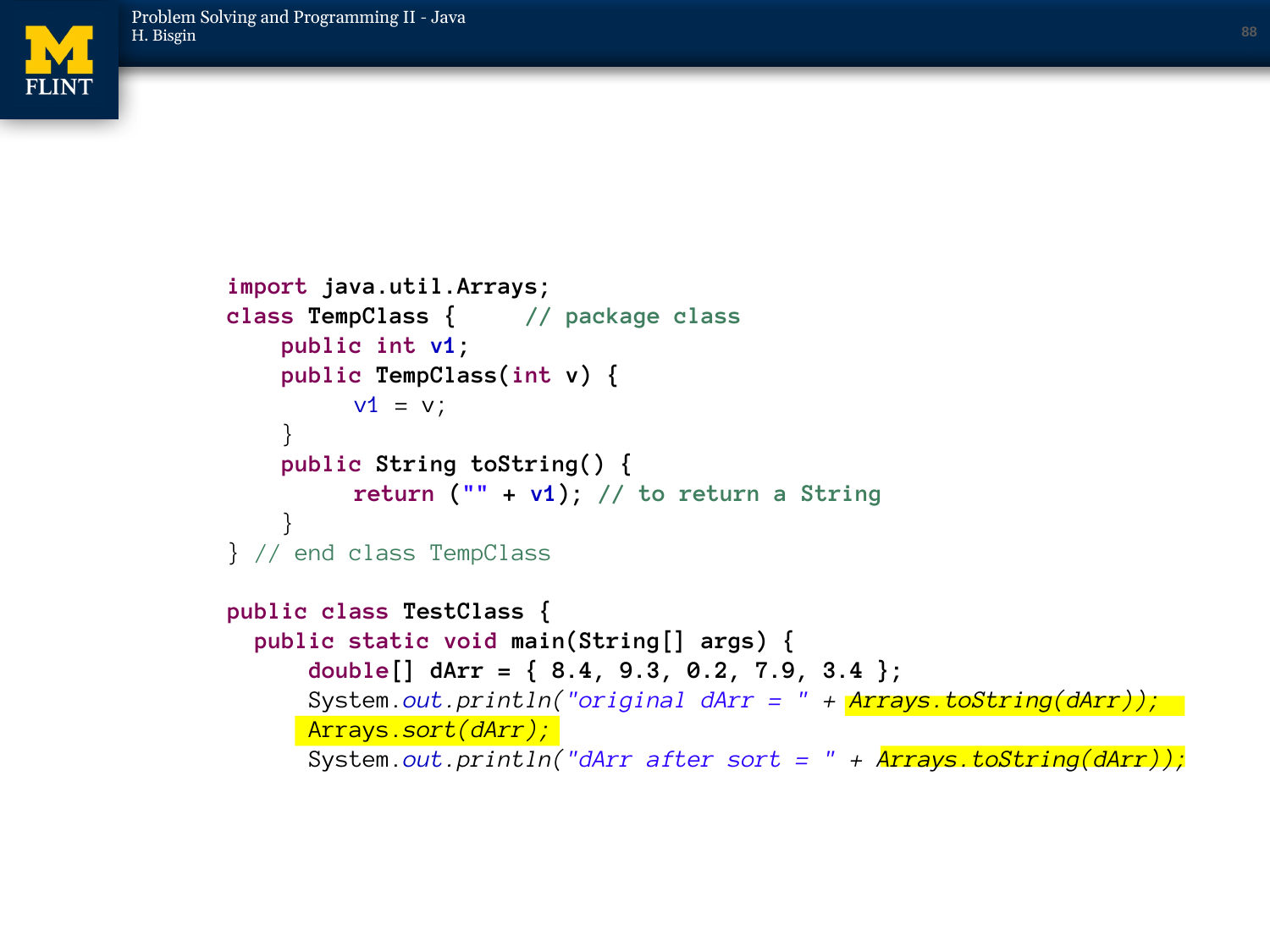

88
#
import java.util.Arrays;
class TempClass {     // package class
    public int v1;
    public TempClass(int v) {
	v1 = v;
    }
    public String toString() {
	return ("" + v1); // to return a String
    }
} // end class TempClass

public class TestClass {
  public static void main(String[] args) {
      double[] dArr = { 8.4, 9.3, 0.2, 7.9, 3.4 };
      System.out.println("original dArr = " + Arrays.toString(dArr));
      Arrays.sort(dArr);
      System.out.println("dArr after sort = " + Arrays.toString(dArr));